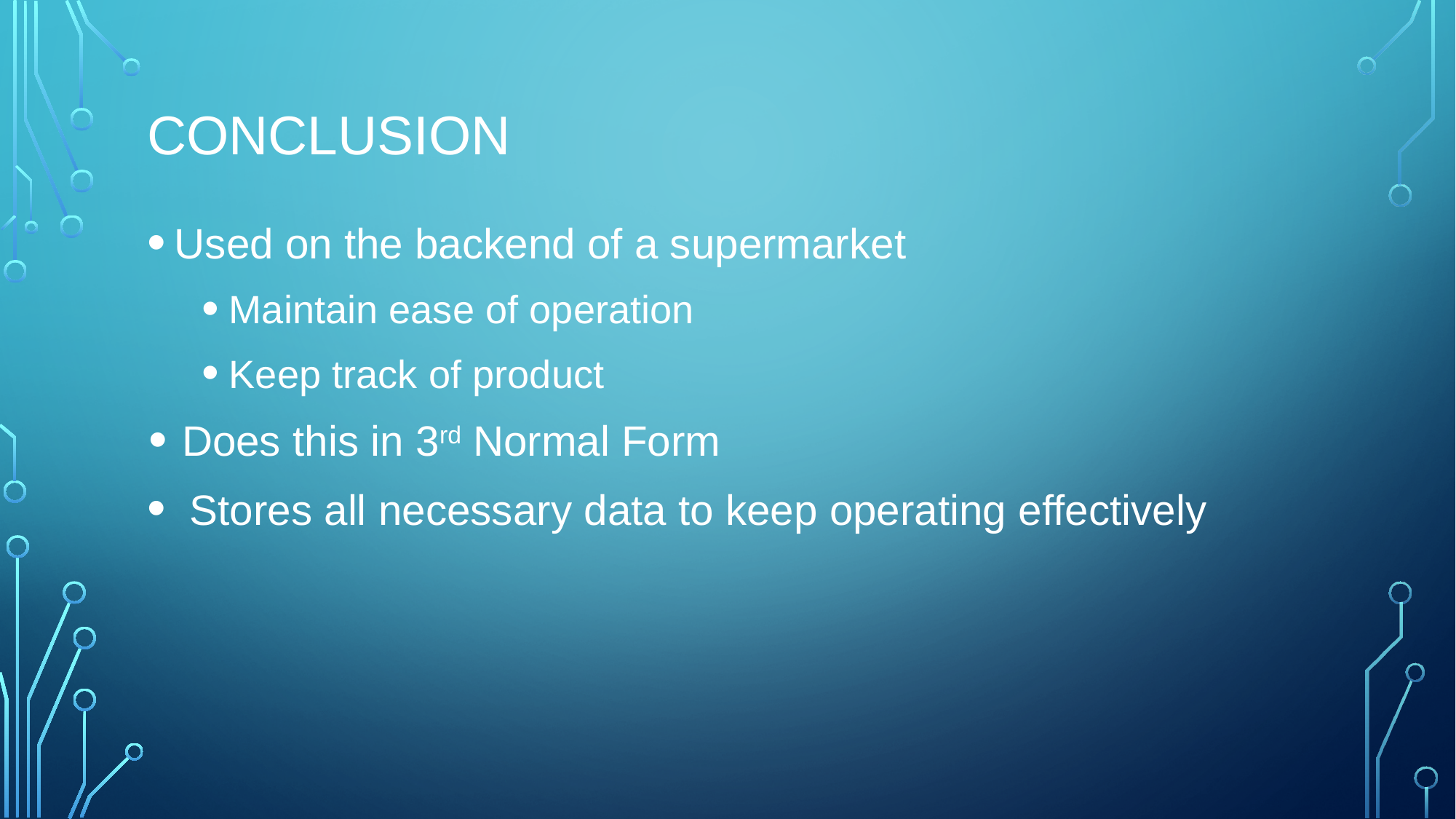

# Conclusion
Used on the backend of a supermarket
Maintain ease of operation
Keep track of product
Does this in 3rd Normal Form
Stores all necessary data to keep operating effectively